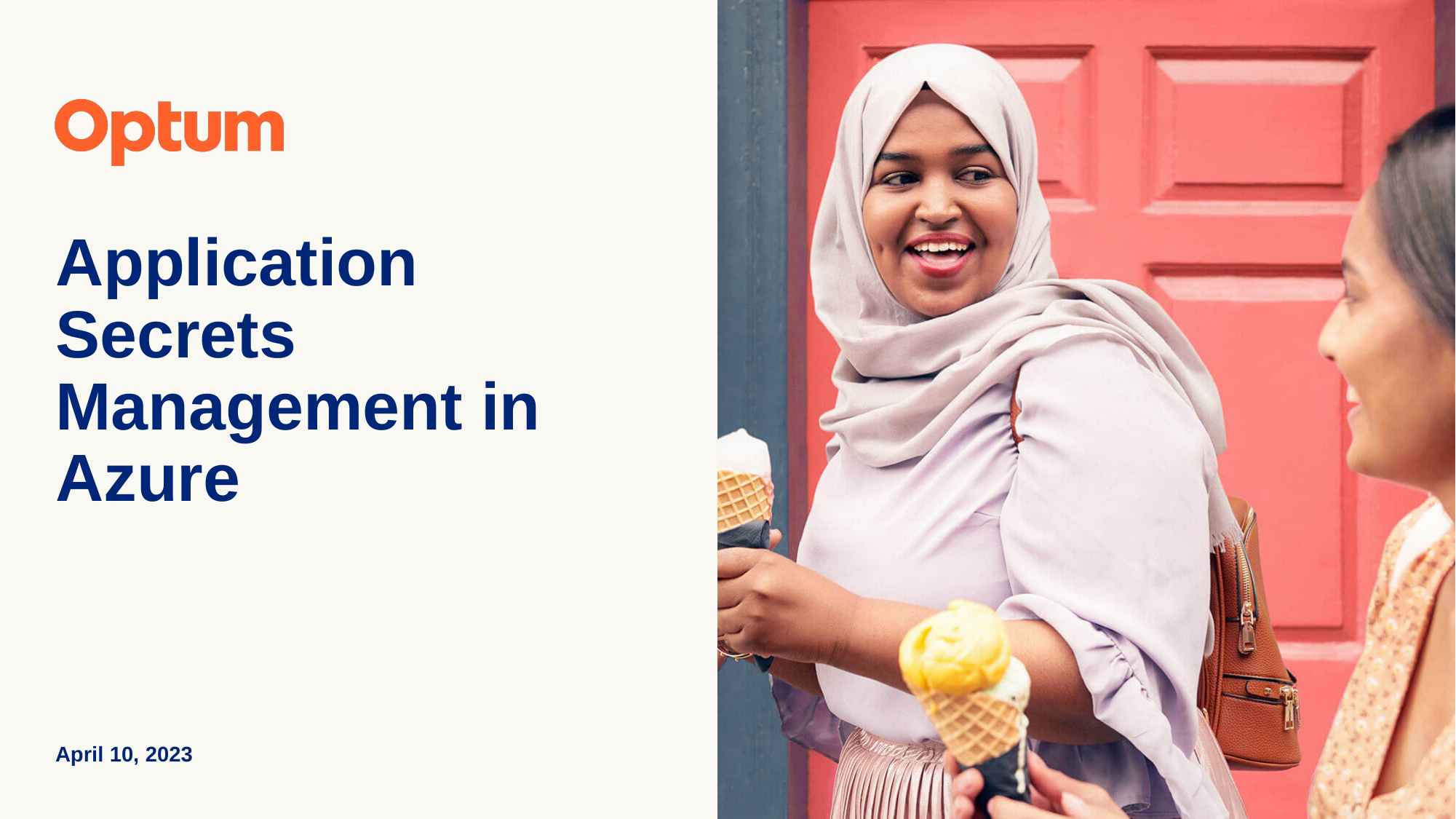

# Application Secrets Management in Azure

April 10, 2023